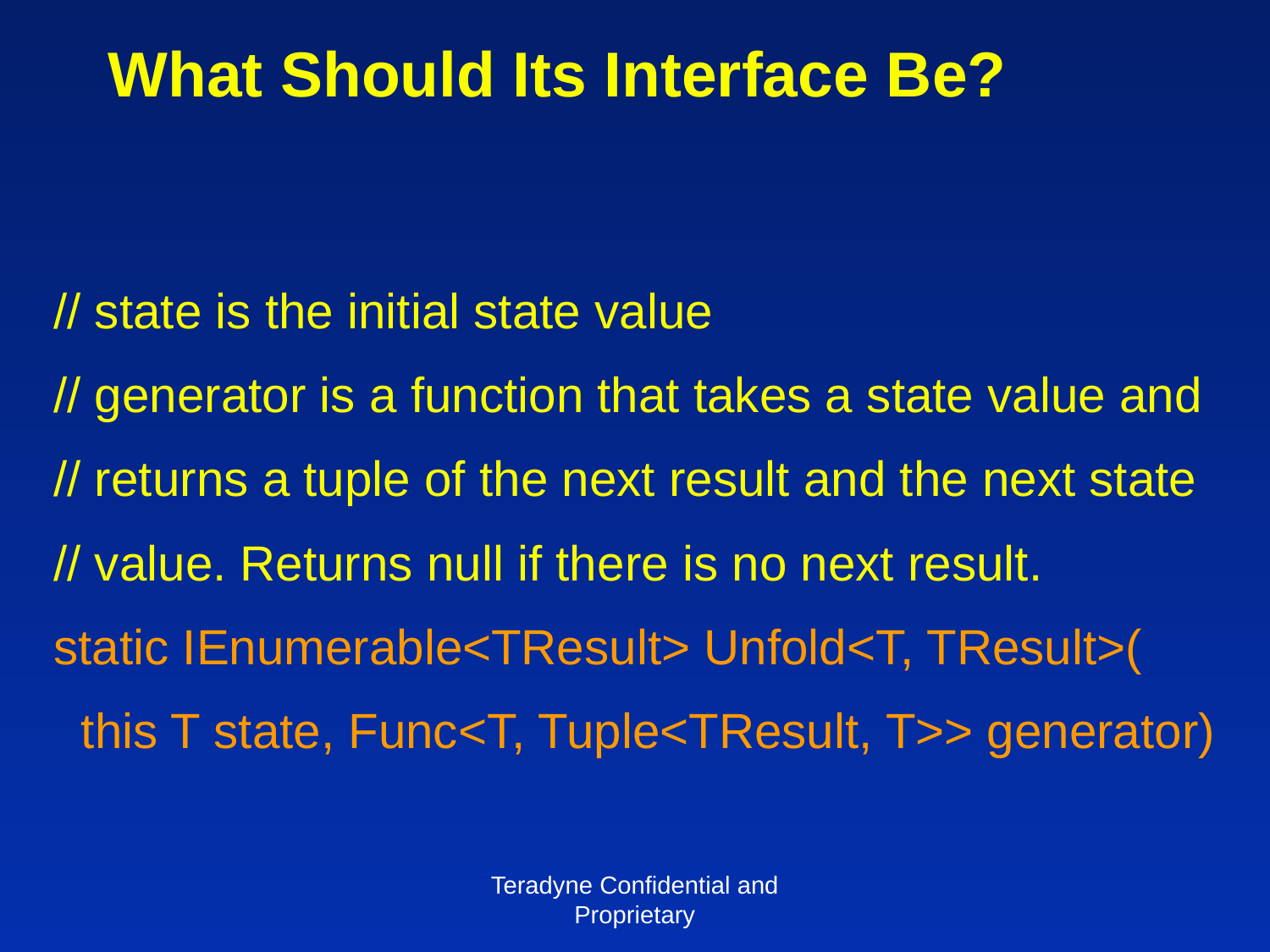

# What Should Its Interface Be?
// state is the initial state value
// generator is a function that takes a state value and
// returns a tuple of the next result and the next state
// value. Returns null if there is no next result.
static IEnumerable<TResult> Unfold<T, TResult>(
  this T state, Func<T, Tuple<TResult, T>> generator)
Teradyne Confidential and Proprietary